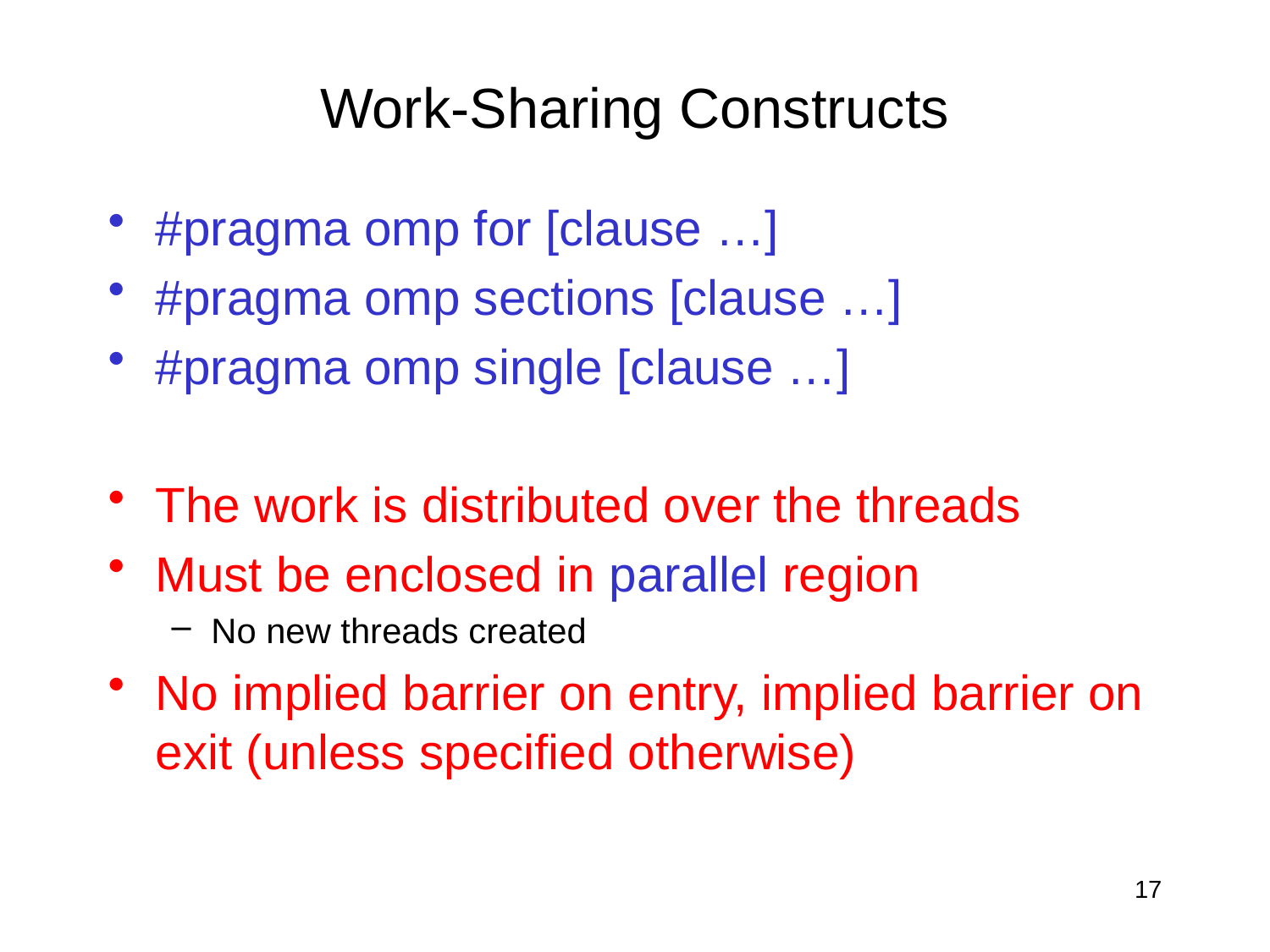

# Work-Sharing Constructs
#pragma omp for [clause …]
#pragma omp sections [clause …]
#pragma omp single [clause …]

The work is distributed over the threads
Must be enclosed in parallel region
No new threads created
No implied barrier on entry, implied barrier on exit (unless specified otherwise)
17